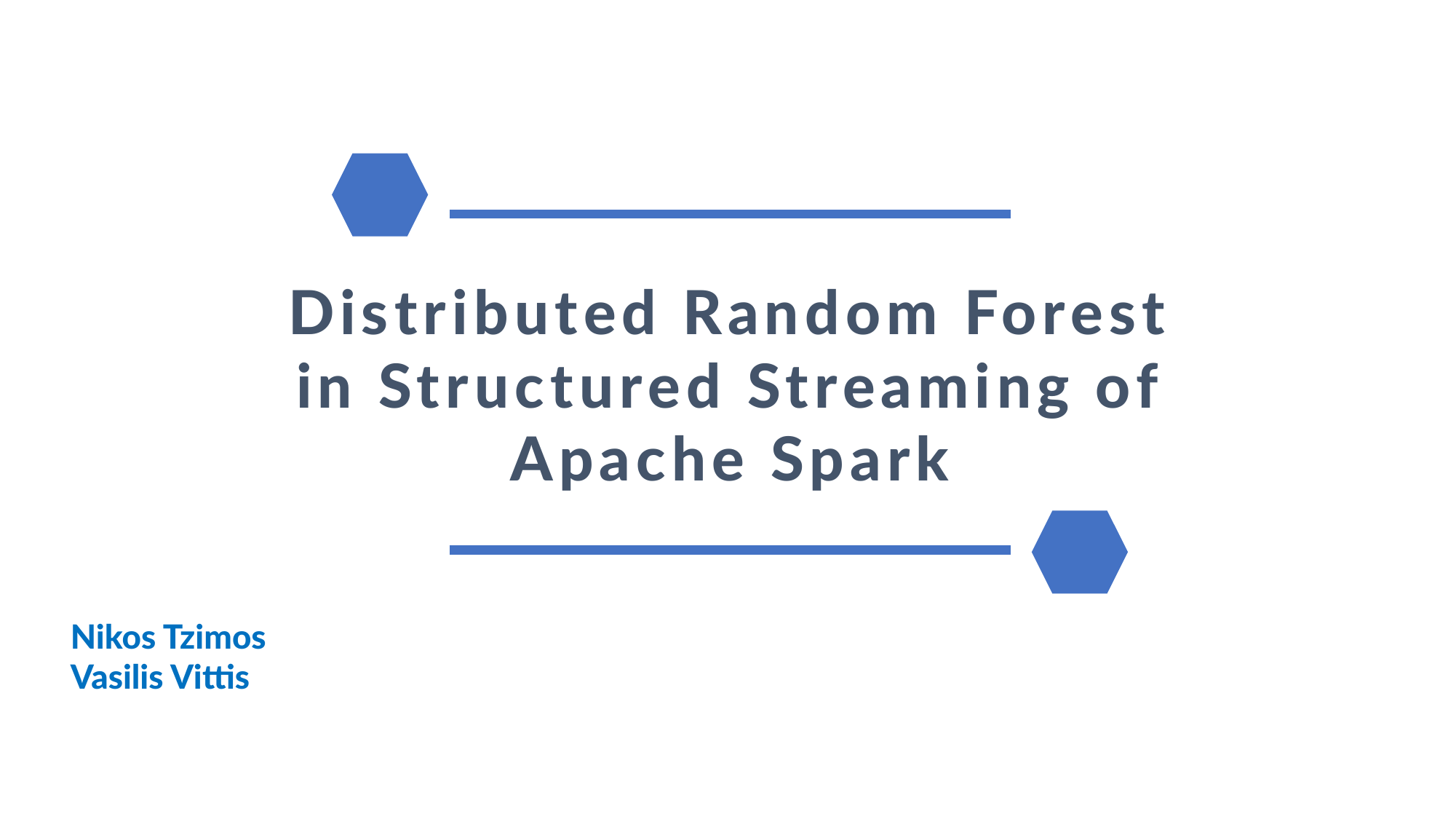

Distributed Random Forest in Structured Streaming of Apache Spark

Nikos Tzimos
Vasilis Vittis